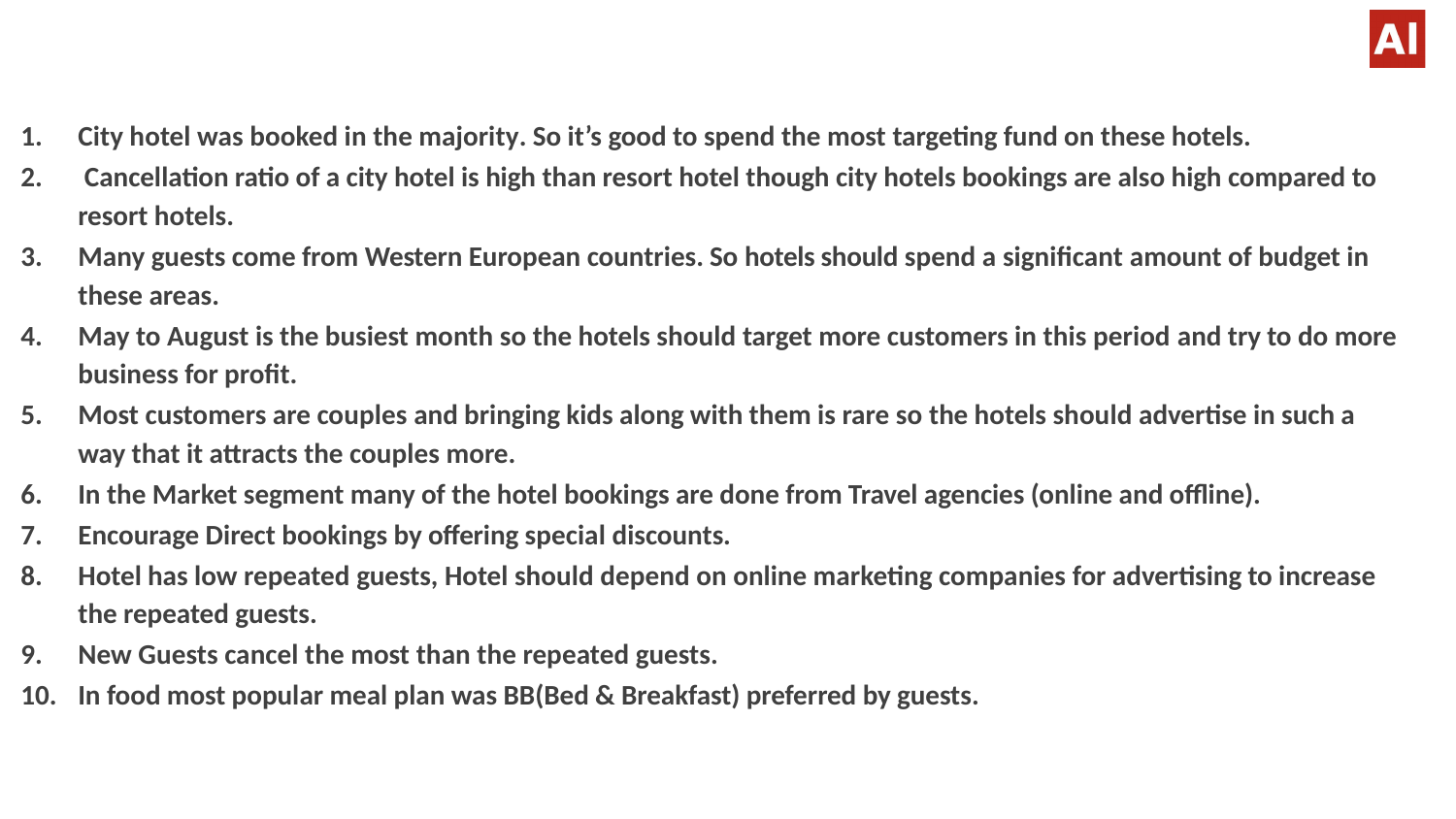

City hotel was booked in the majority. So it’s good to spend the most targeting fund on these hotels.
 Cancellation ratio of a city hotel is high than resort hotel though city hotels bookings are also high compared to resort hotels.
Many guests come from Western European countries. So hotels should spend a significant amount of budget in these areas.
May to August is the busiest month so the hotels should target more customers in this period and try to do more business for profit.
Most customers are couples and bringing kids along with them is rare so the hotels should advertise in such a way that it attracts the couples more.
In the Market segment many of the hotel bookings are done from Travel agencies (online and offline).
Encourage Direct bookings by offering special discounts.
Hotel has low repeated guests, Hotel should depend on online marketing companies for advertising to increase the repeated guests.
New Guests cancel the most than the repeated guests.
In food most popular meal plan was BB(Bed & Breakfast) preferred by guests.